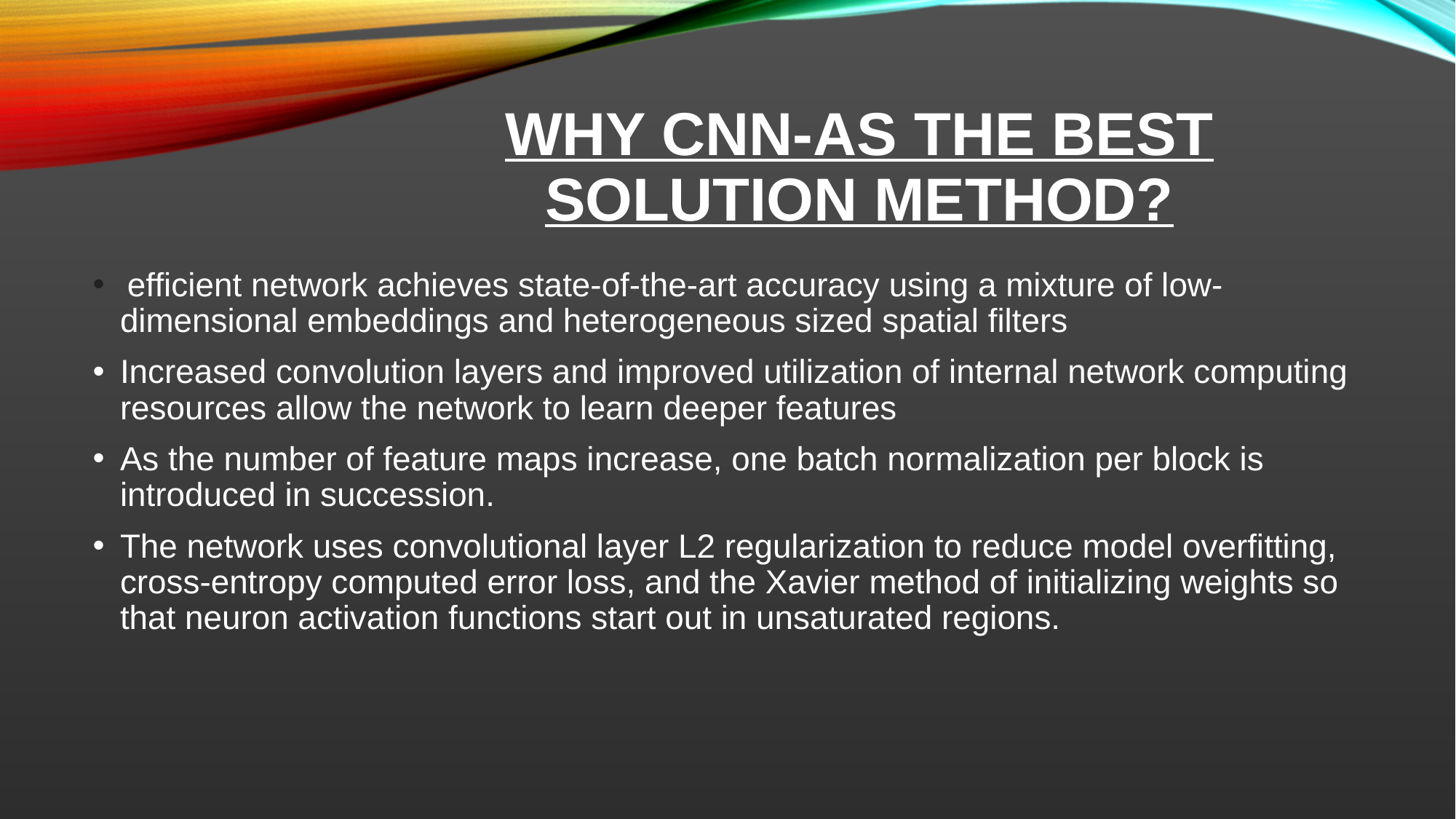

# WHY CNN-as the best solution method?
 efficient network achieves state-of-the-art accuracy using a mixture of low-dimensional embeddings and heterogeneous sized spatial filters
Increased convolution layers and improved utilization of internal network computing resources allow the network to learn deeper features
As the number of feature maps increase, one batch normalization per block is introduced in succession.
The network uses convolutional layer L2 regularization to reduce model overfitting, cross-entropy computed error loss, and the Xavier method of initializing weights so that neuron activation functions start out in unsaturated regions.